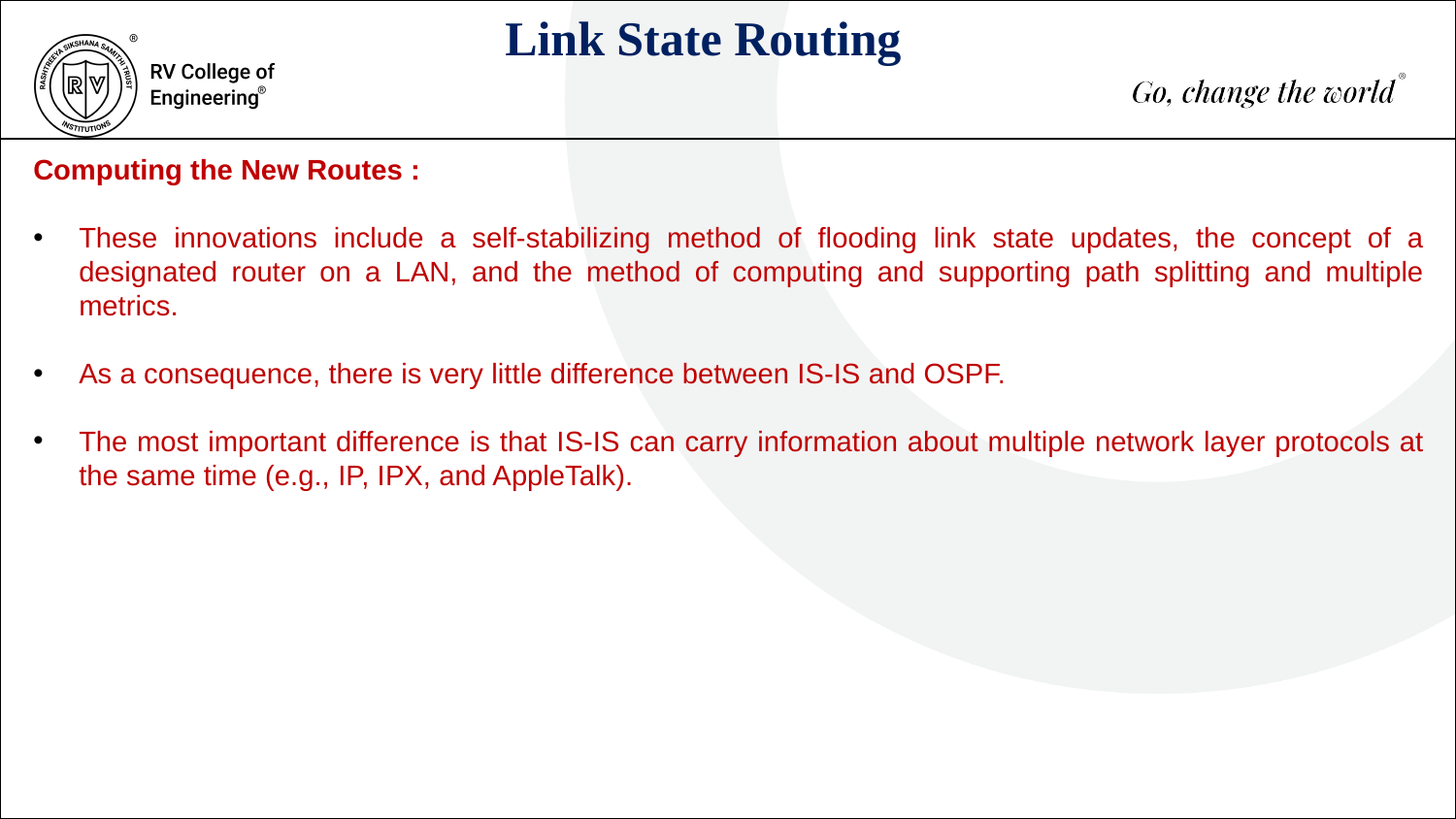

Link State Routing

Computing the New Routes :

These innovations include a self-stabilizing method of flooding link state updates, the concept of a designated router on a LAN, and the method of computing and supporting path splitting and multiple metrics.

As a consequence, there is very little difference between IS-IS and OSPF.

The most important difference is that IS-IS can carry information about multiple network layer protocols at the same time (e.g., IP, IPX, and AppleTalk).